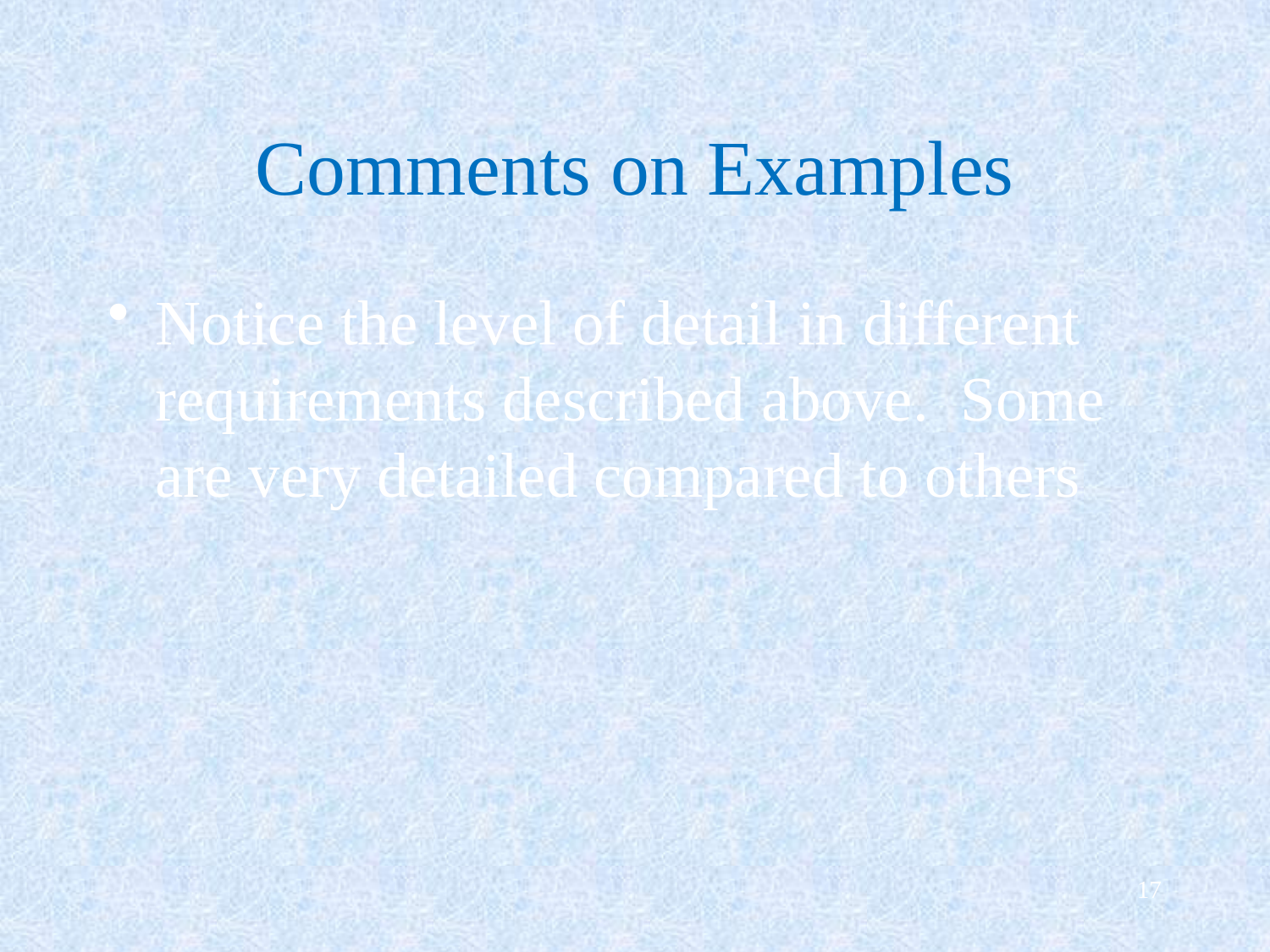

# Comments on Examples
Notice the level of detail in different  requirements described above.  Some are very detailed compared to others
17